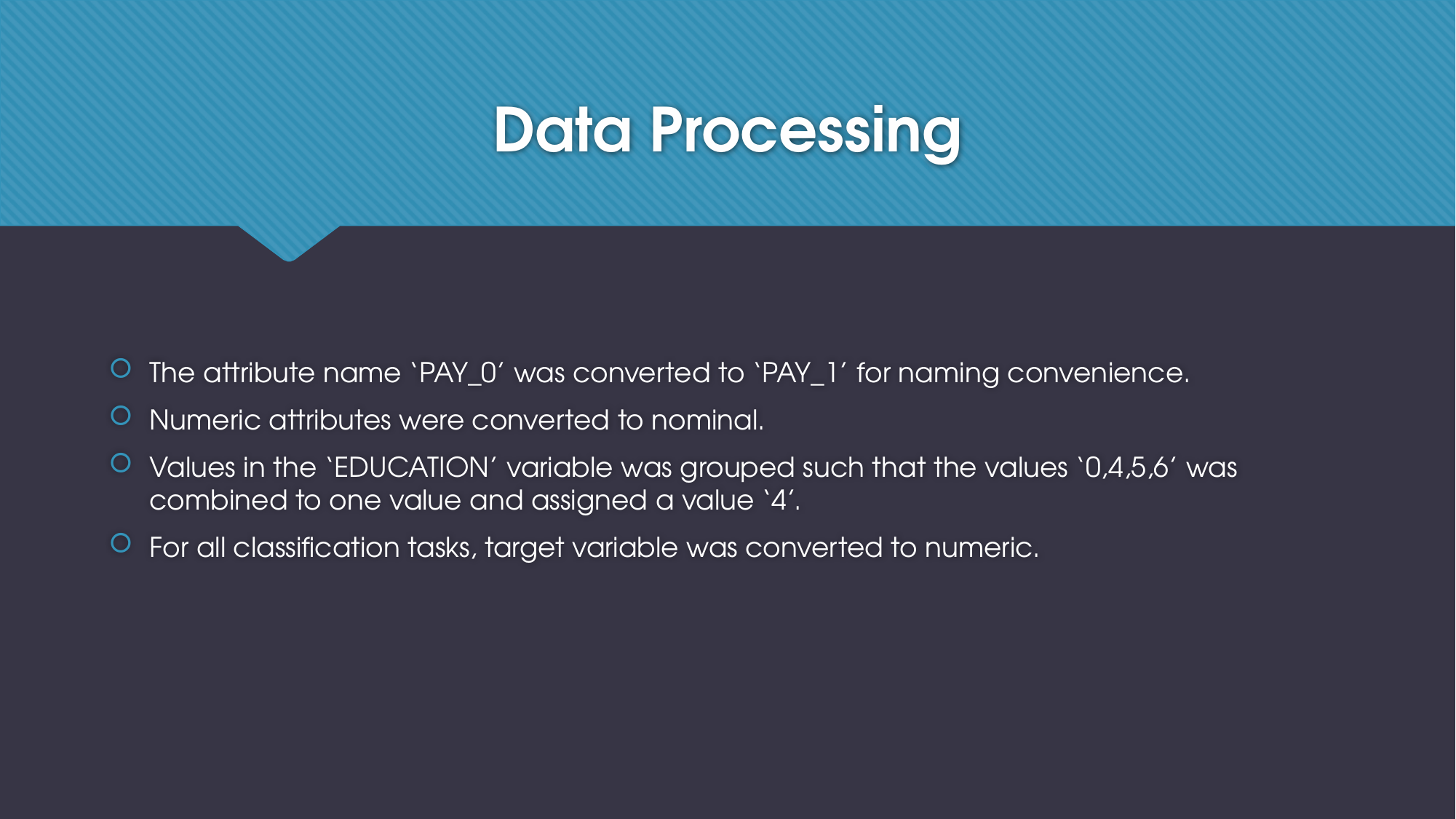

# Data Processing
The attribute name ‘PAY_0’ was converted to ‘PAY_1’ for naming convenience.
Numeric attributes were converted to nominal.
Values in the ‘EDUCATION’ variable was grouped such that the values ‘0,4,5,6’ was combined to one value and assigned a value ‘4’.
For all classification tasks, target variable was converted to numeric.